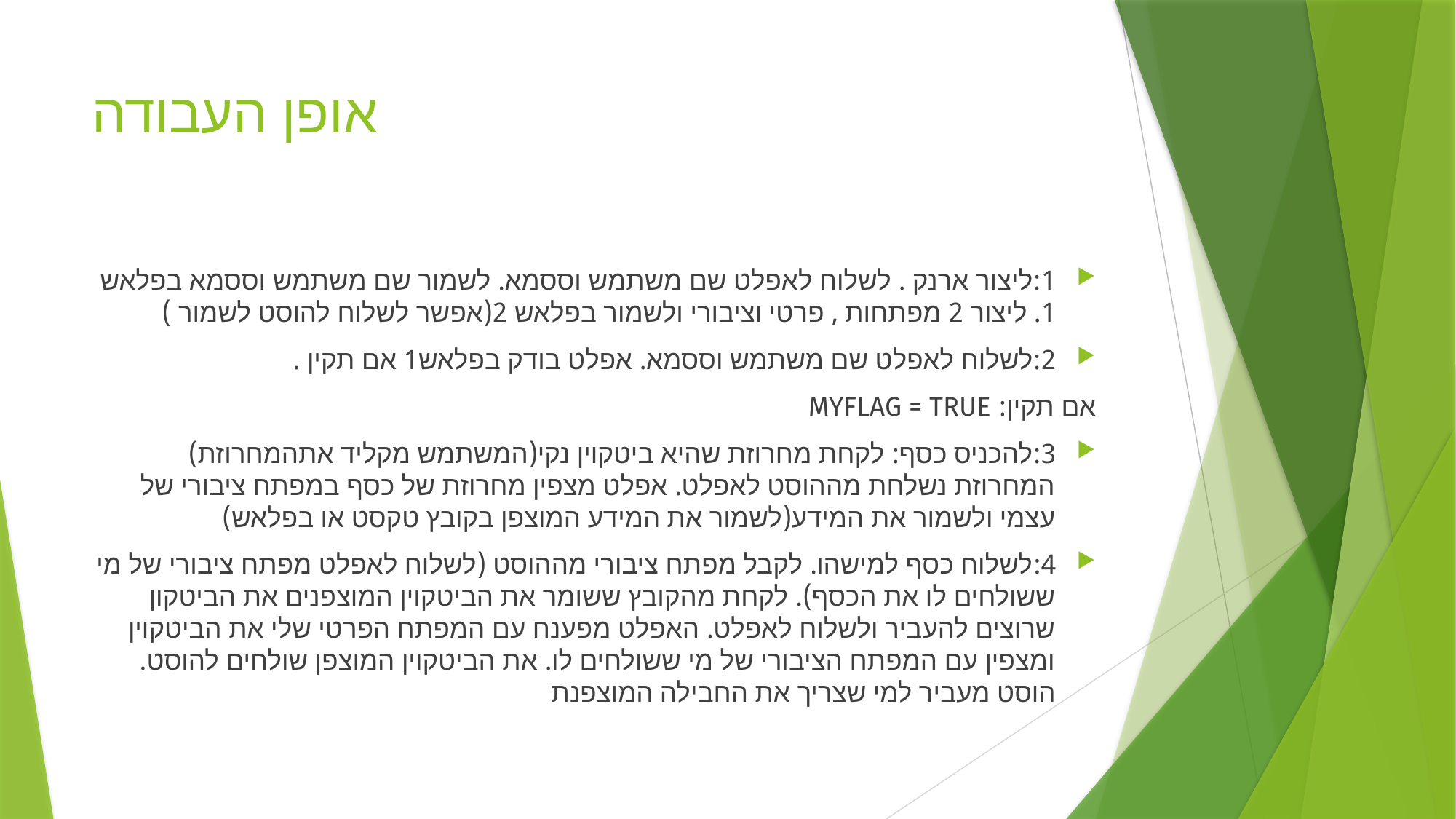

# אופן העבודה
1:ליצור ארנק​ . לשלוח לאפלט שם משתמש וססמא. ​לשמור שם משתמש וססמא בפלאש 1​. ליצור 2 מפתחות , פרטי וציבורי ולשמור בפלאש 2​(אפשר לשלוח להוסט לשמור )​
2:​לשלוח לאפלט שם משתמש וססמא​. אפלט בודק בפלאש1 אם תקין ​.
אם תקין:​ MYFLAG = TRUE​
	3:להכניס כסף: ​לקחת מחרוזת שהיא ביטקוין נקי(המשתמש מקליד אתהמחרוזת)​ המחרוזת נשלחת מההוסט לאפלט​. אפלט מצפין מחרוזת של כסף במפתח ציבורי של עצמי ולשמור את המידע​(לשמור את המידע המוצפן בקובץ טקסט או בפלאש)​
4:לשלוח כסף למישהו​​. לקבל מפתח ציבורי מההוסט (לשלוח לאפלט מפתח ציבורי של מי ששולחים לו את הכסף)​. לקחת מהקובץ ששומר את הביטקוין המוצפנים את הביטקון שרוצים להעביר ולשלוח לאפלט​. האפלט מפענח עם המפתח הפרטי שלי את הביטקוין ומצפין עם המפתח הציבורי של מי ששולחים לו.​ את הביטקוין המוצפן שולחים להוסט​. הוסט מעביר למי שצריך את החבילה המוצפנת​